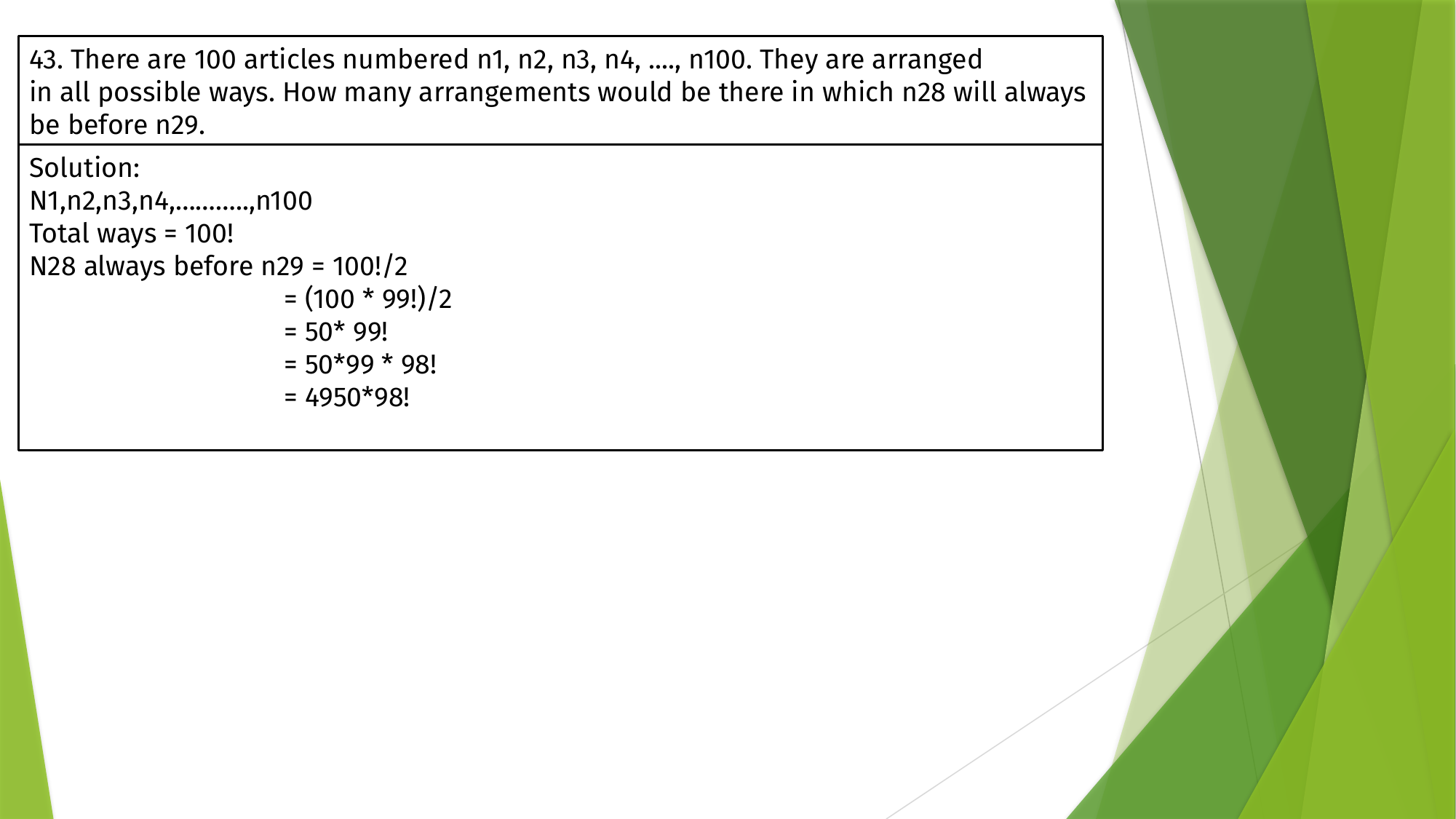

43. There are 100 articles numbered n1, n2, n3, n4, ...., n100. They are arranged
in all possible ways. How many arrangements would be there in which n28 will always be before n29.

Solution:
N1,n2,n3,n4,………..,n100
Total ways = 100!
N28 always before n29 = 100!/2
                                   = (100 * 99!)/2
                                   = 50* 99!
                                   = 50*99 * 98!
                                   = 4950*98!